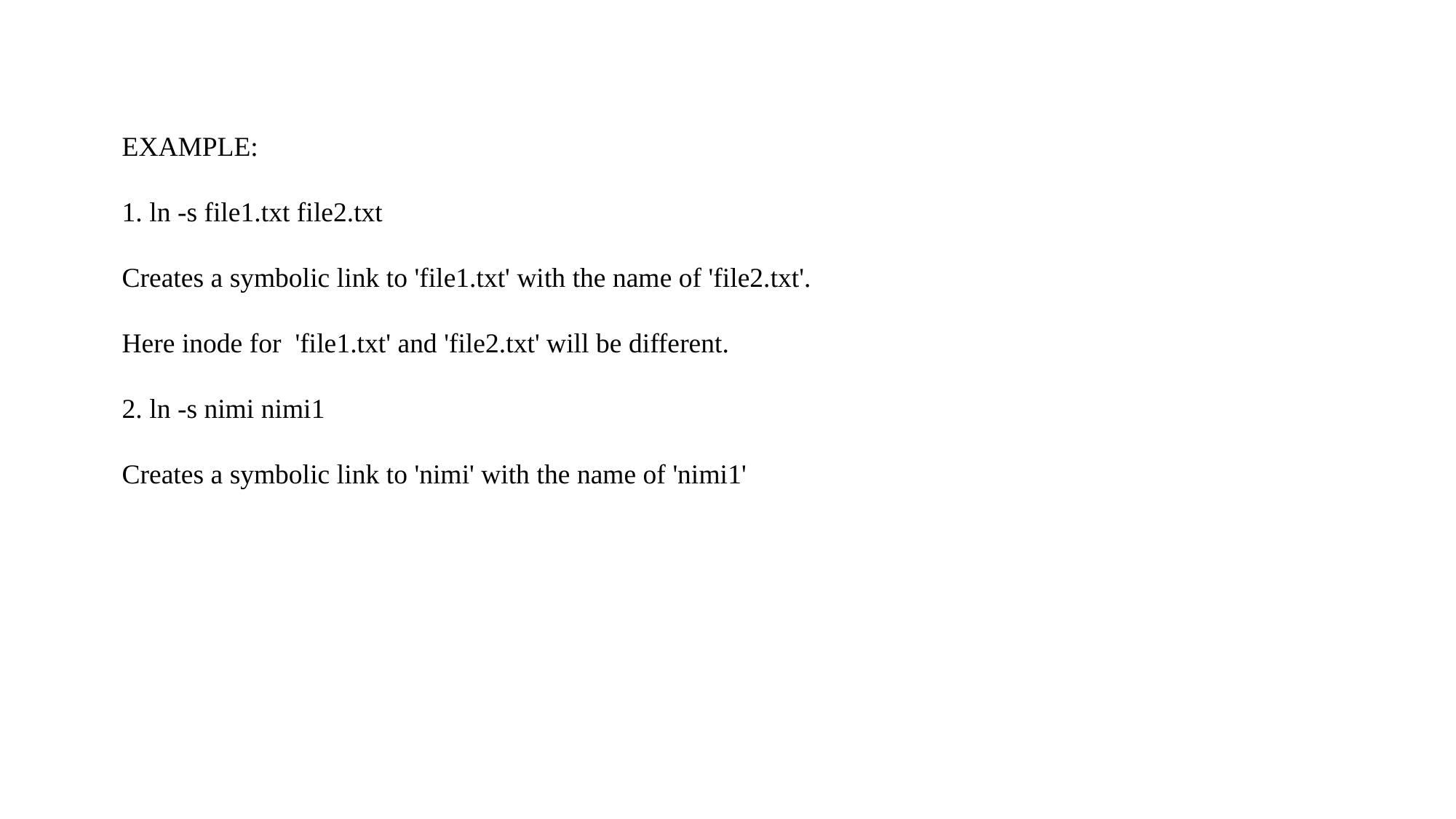

EXAMPLE:
1. ln -s file1.txt file2.txt
Creates a symbolic link to 'file1.txt' with the name of 'file2.txt'. Here inode for  'file1.txt' and 'file2.txt' will be different.
2. ln -s nimi nimi1
Creates a symbolic link to 'nimi' with the name of 'nimi1'